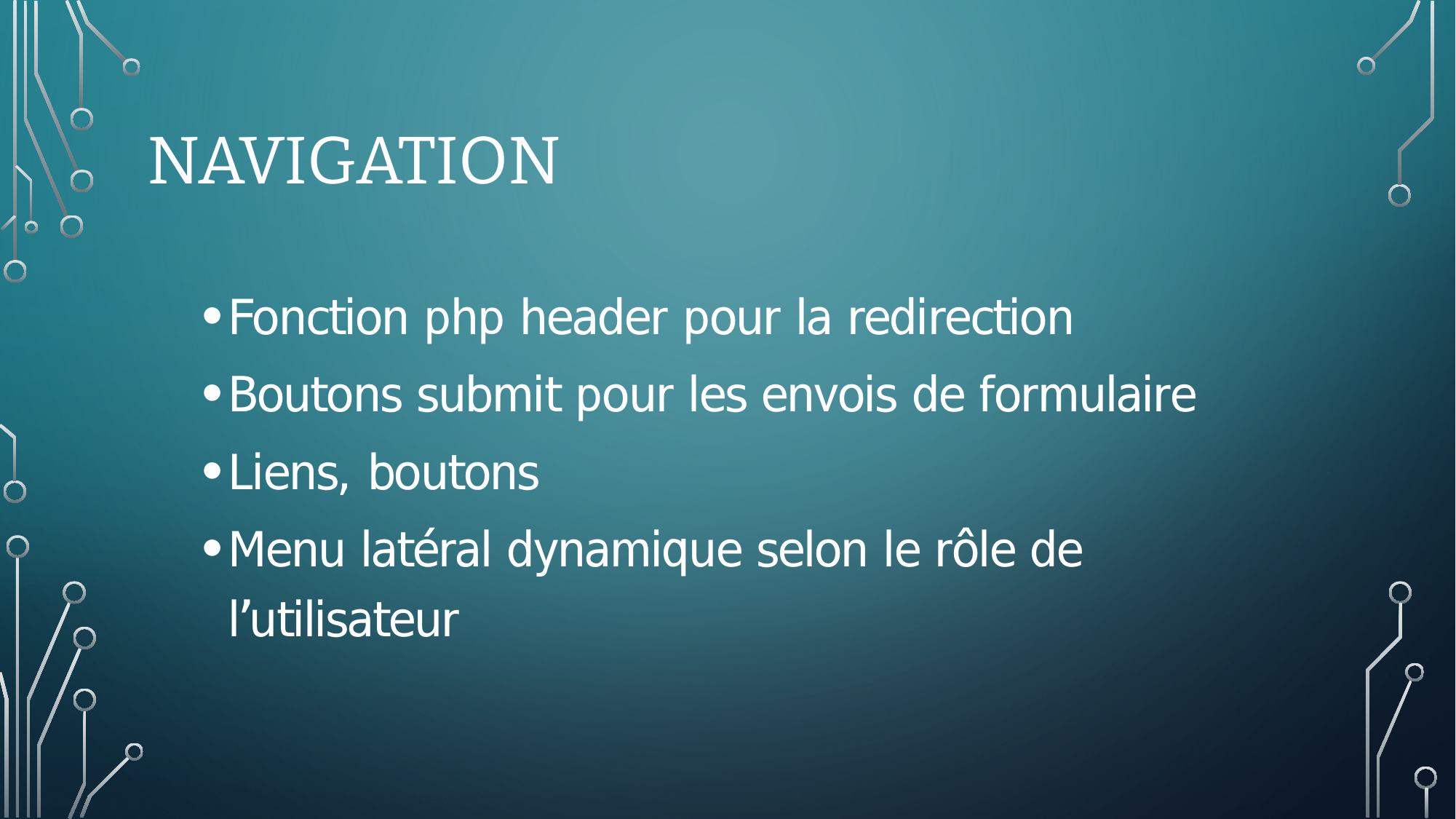

# Navigation
Fonction php header pour la redirection
Boutons submit pour les envois de formulaire
Liens, boutons
Menu latéral dynamique selon le rôle de l’utilisateur